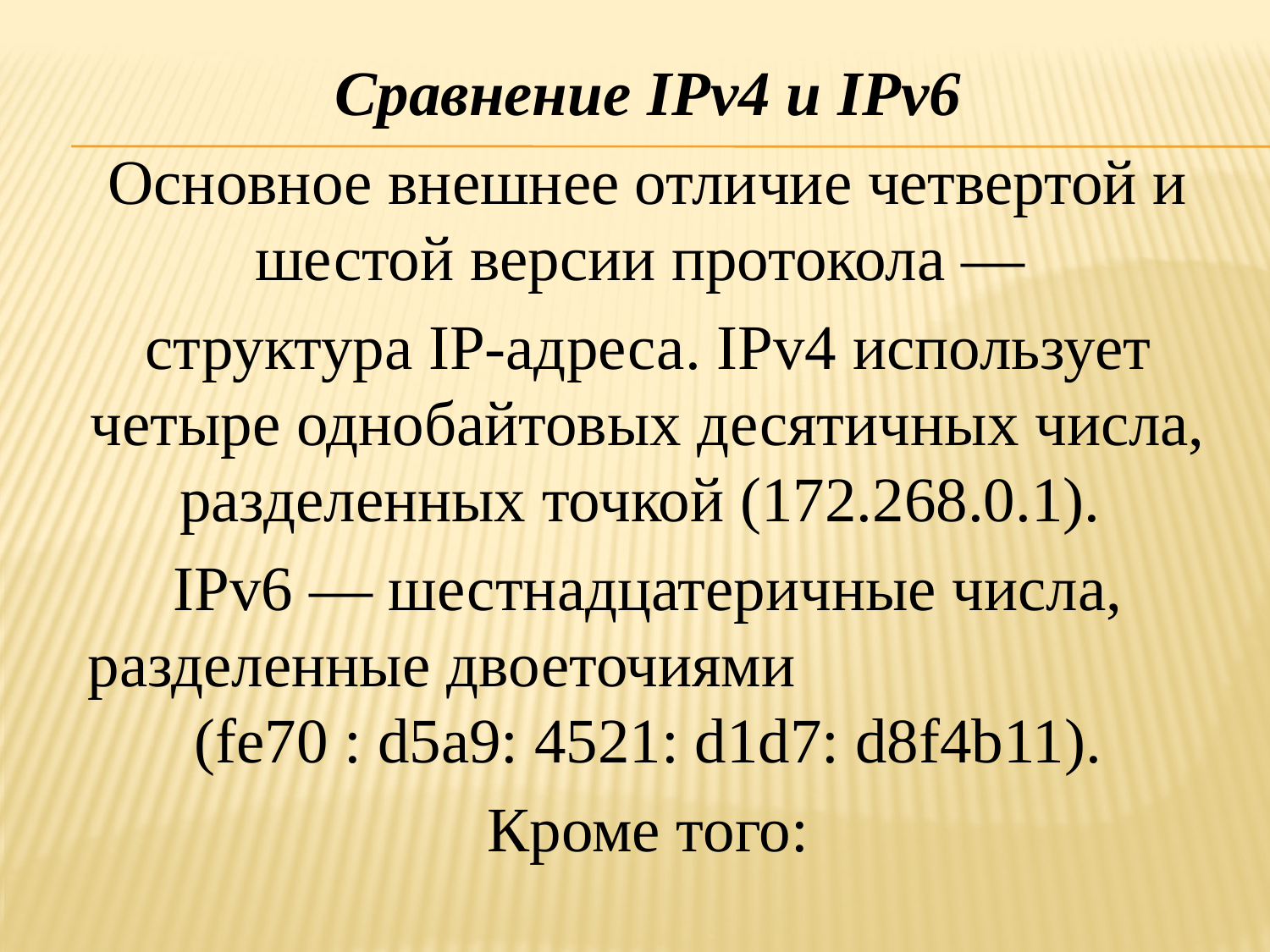

Сравнение IPv4 и IPv6
Основное внешнее отличие четвертой и шестой версии протокола —
структура IP-адреса. IPv4 использует четыре однобайтовых десятичных числа, разделенных точкой (172.268.0.1).
IPv6 — шестнадцатеричные числа, разделенные двоеточиями                           (fe70 : d5a9: 4521: d1d7: d8f4b11).
Кроме того: